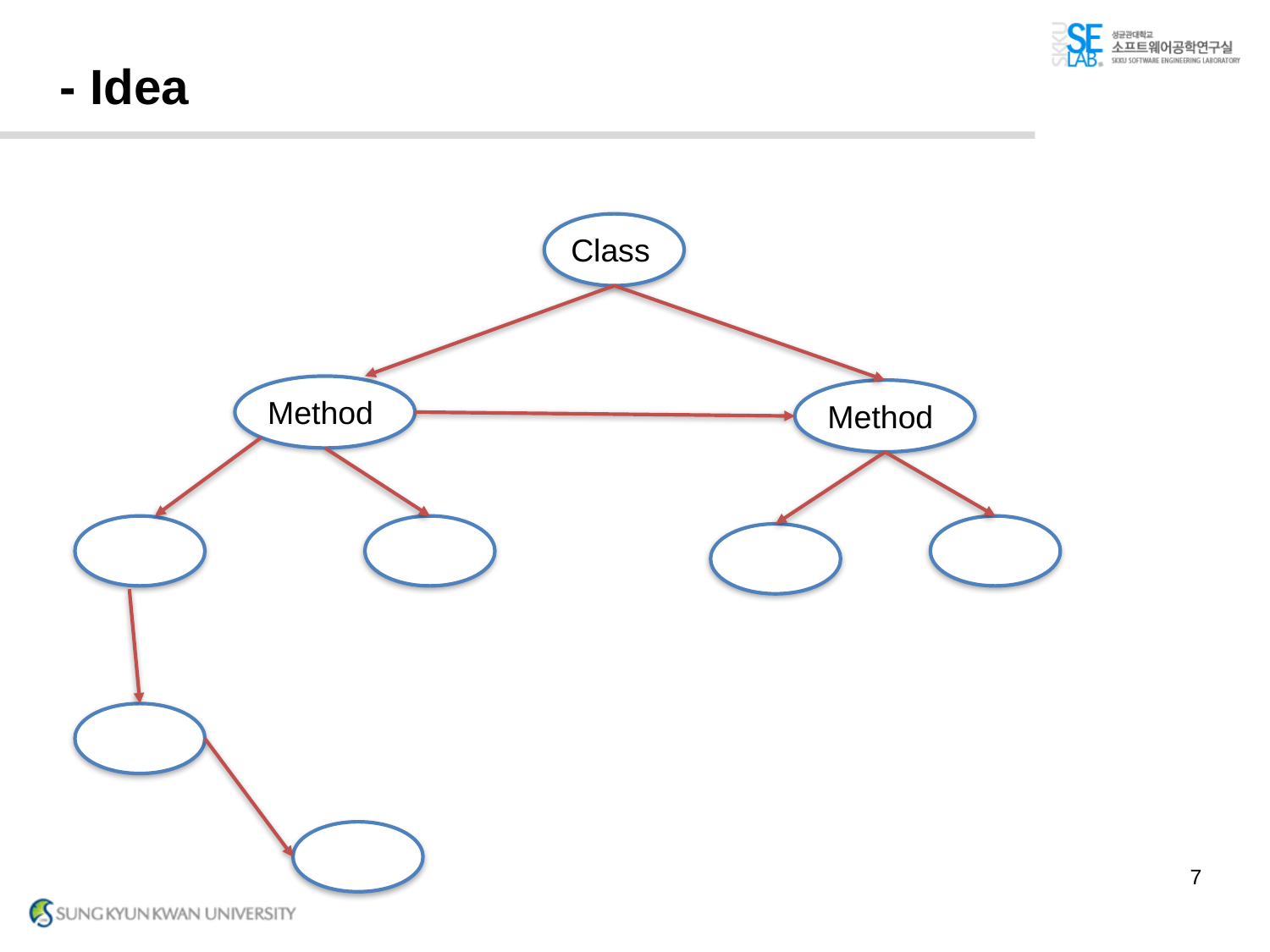

# - Idea
Class
Method
Method

7